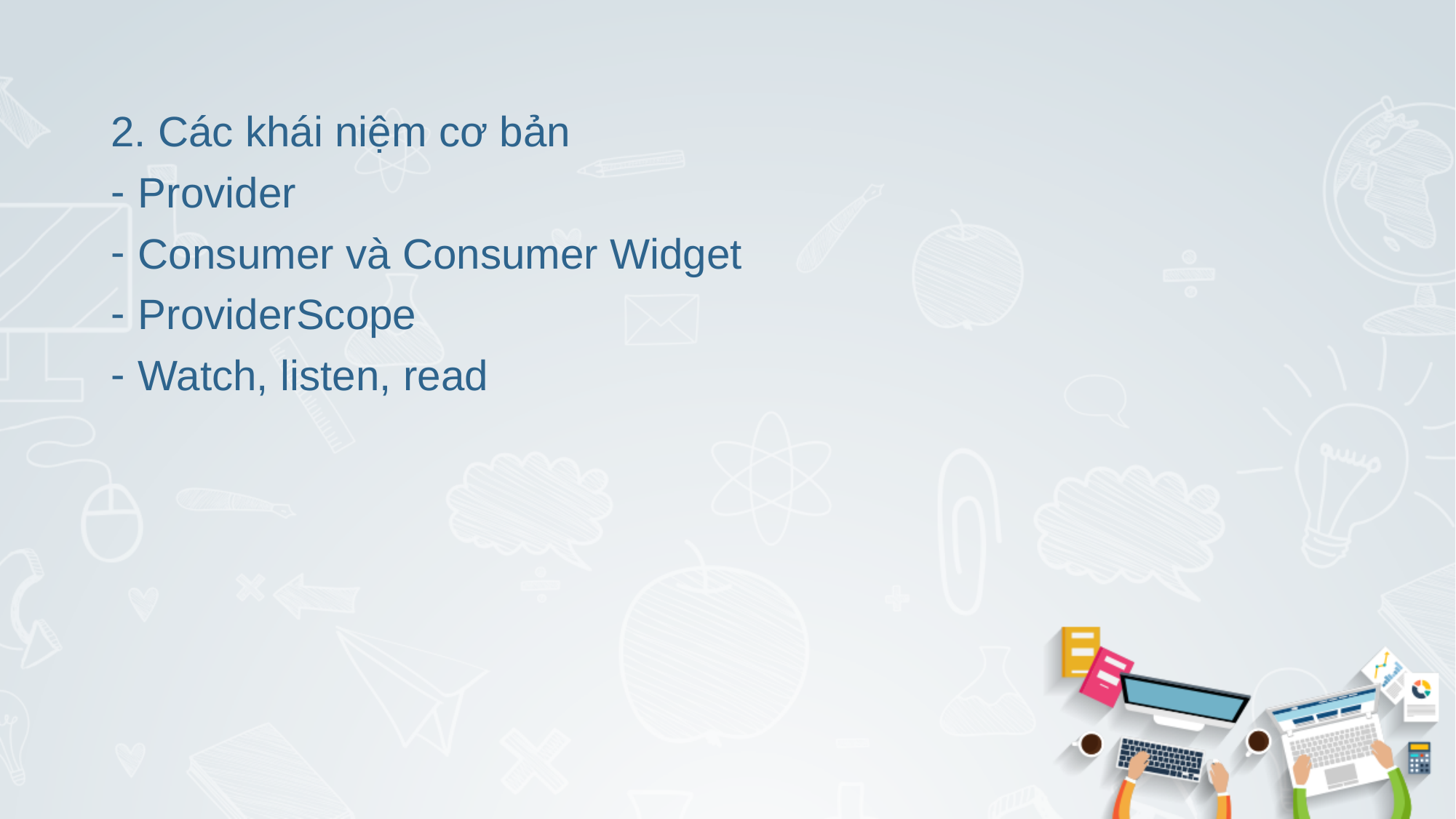

2. Các khái niệm cơ bản
Provider
Consumer và Consumer Widget
ProviderScope
Watch, listen, read